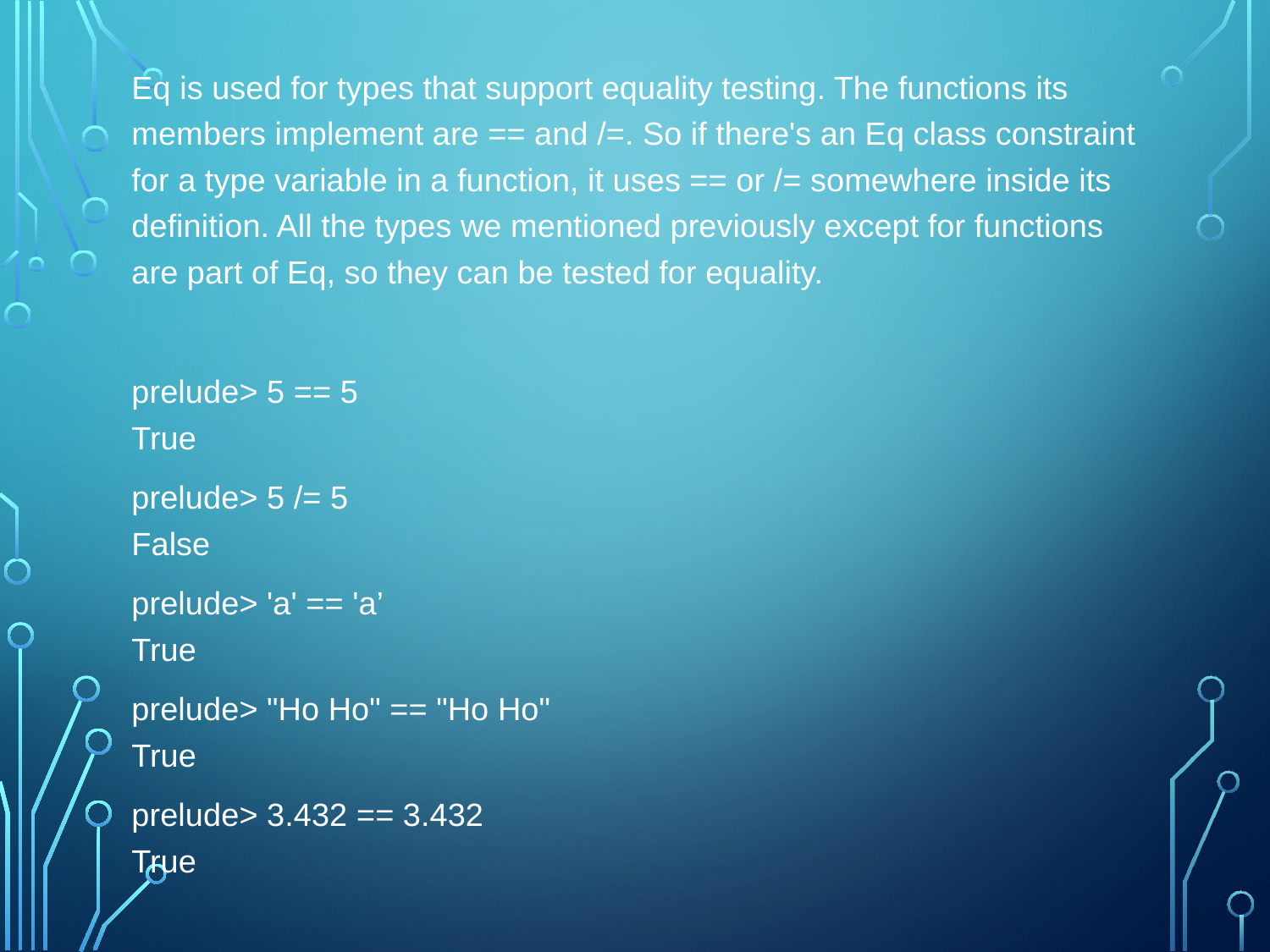

Eq is used for types that support equality testing. The functions its members implement are == and /=. So if there's an Eq class constraint for a type variable in a function, it uses == or /= somewhere inside its definition. All the types we mentioned previously except for functions are part of Eq, so they can be tested for equality.

prelude> 5 == 5
True
prelude> 5 /= 5
False
prelude> 'a' == 'a’
True
prelude> "Ho Ho" == "Ho Ho"
True
prelude> 3.432 == 3.432
True
#